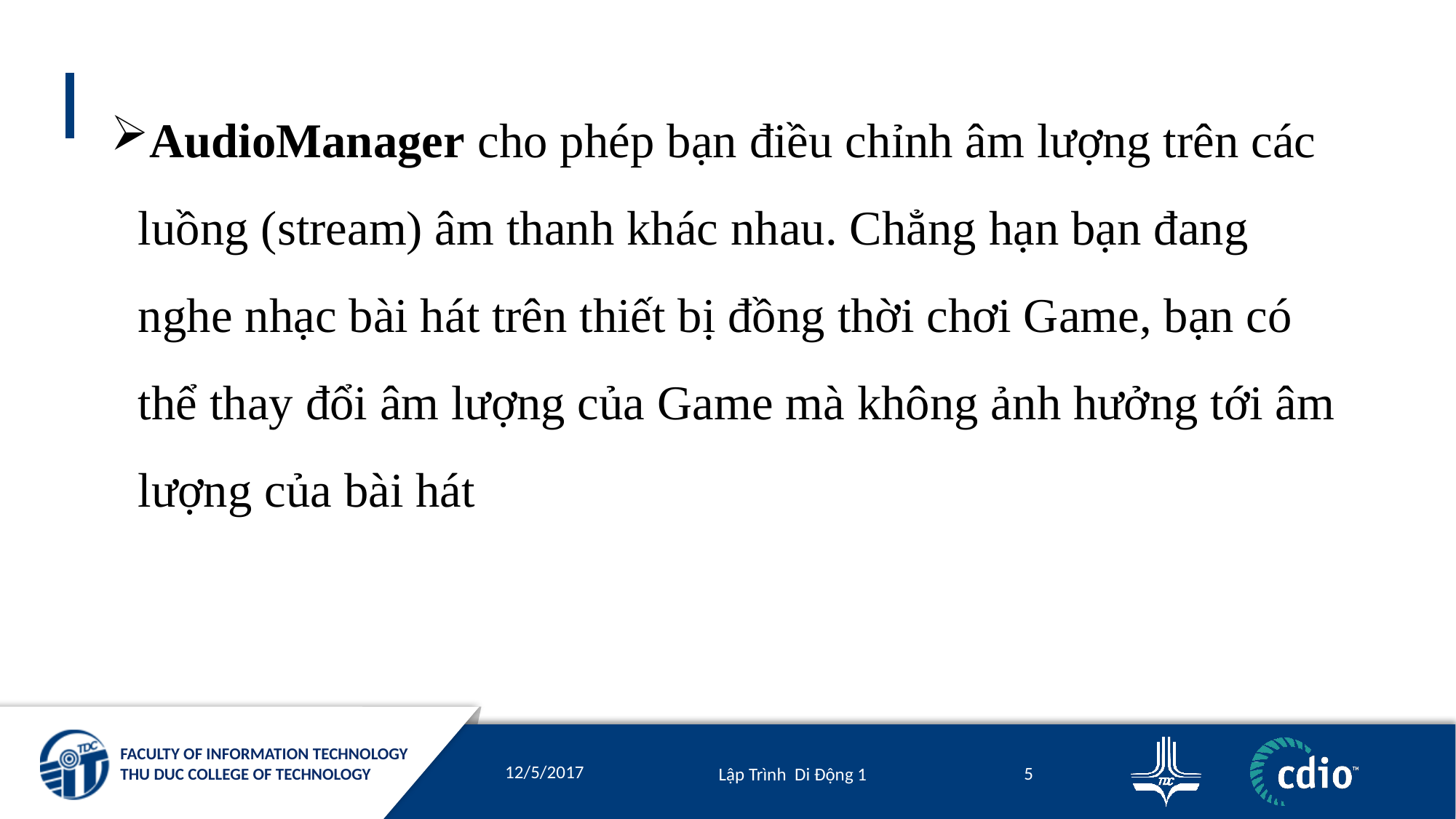

AudioManager cho phép bạn điều chỉnh âm lượng trên các luồng (stream) âm thanh khác nhau. Chẳng hạn bạn đang nghe nhạc bài hát trên thiết bị đồng thời chơi Game, bạn có thể thay đổi âm lượng của Game mà không ảnh hưởng tới âm lượng của bài hát